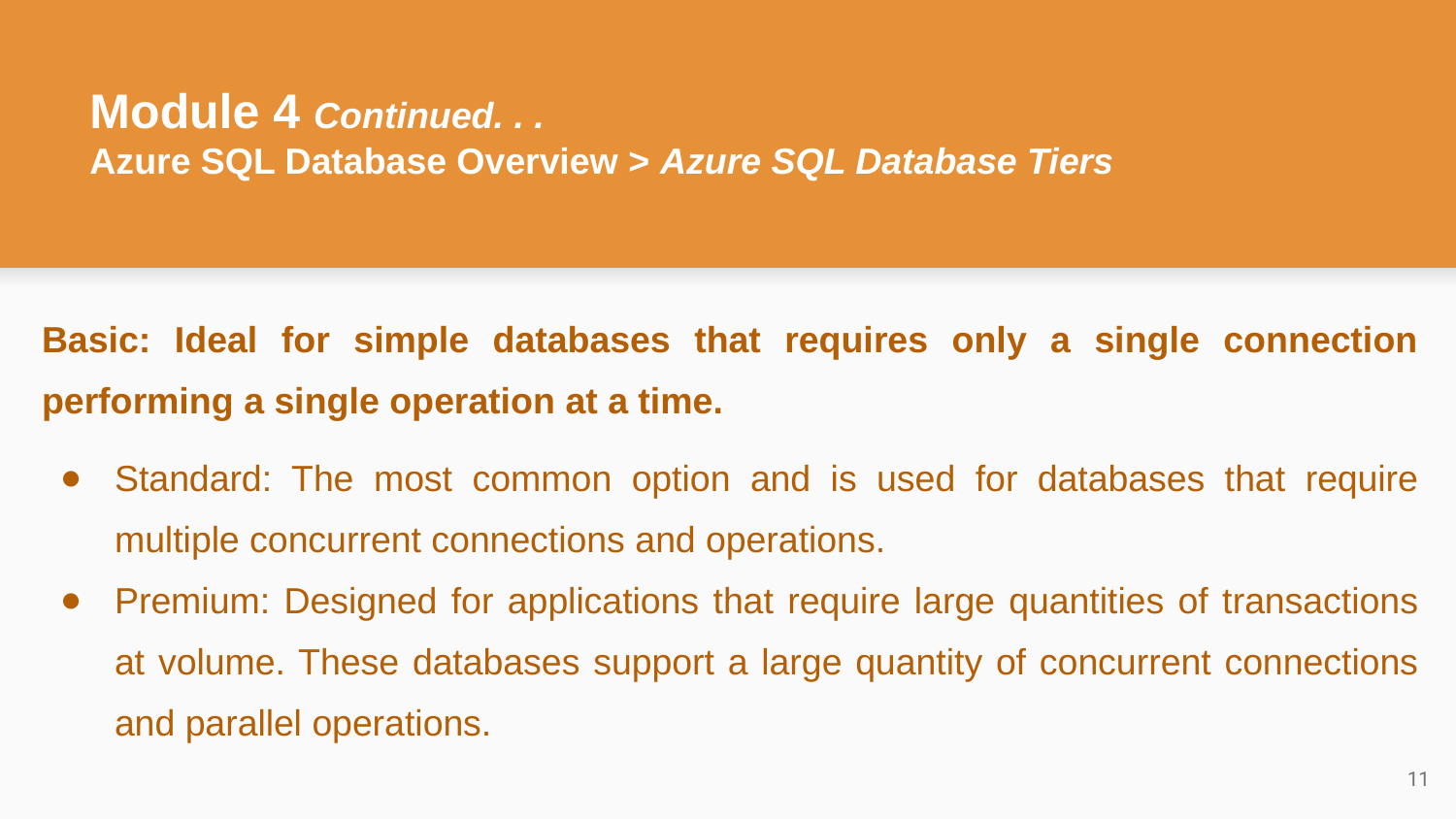

# Module 4 Continued. . .
Azure SQL Database Overview > Azure SQL Database Tiers

Basic: Ideal for simple databases that requires only a single connection performing a single operation at a time.
Standard: The most common option and is used for databases that require multiple concurrent connections and operations.
Premium: Designed for applications that require large quantities of transactions at volume. These databases support a large quantity of concurrent connections and parallel operations.
11